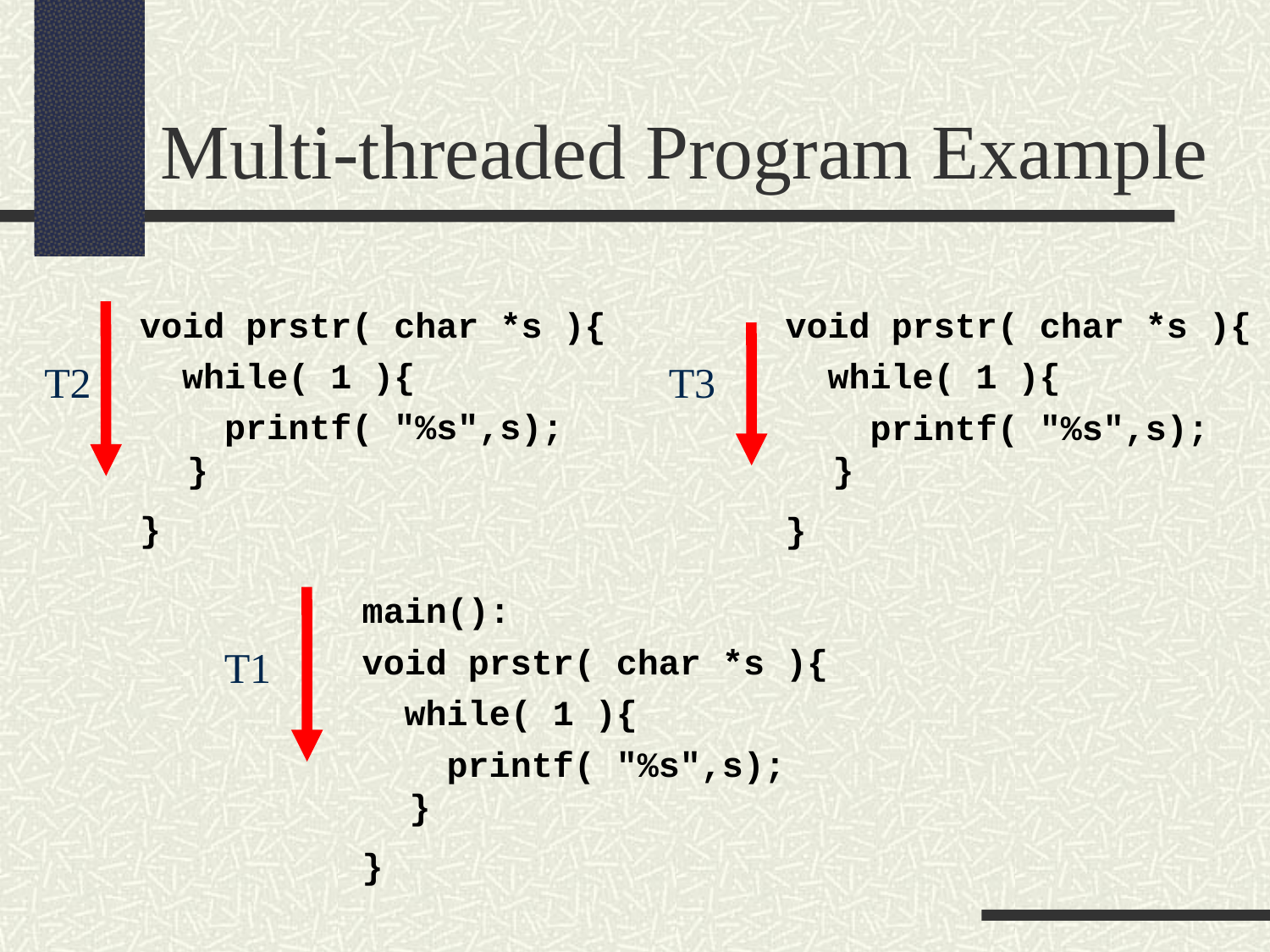

Multi-threaded Program Example
void prstr( char *s ){
  while( 1 ){
    printf( "%s",s);
}
}

void prstr( char *s ){
  while( 1 ){
    printf( "%s",s);
}
}

T2
T3
main():
void prstr( char *s ){
  while( 1 ){
    printf( "%s",s);
}
}

T1